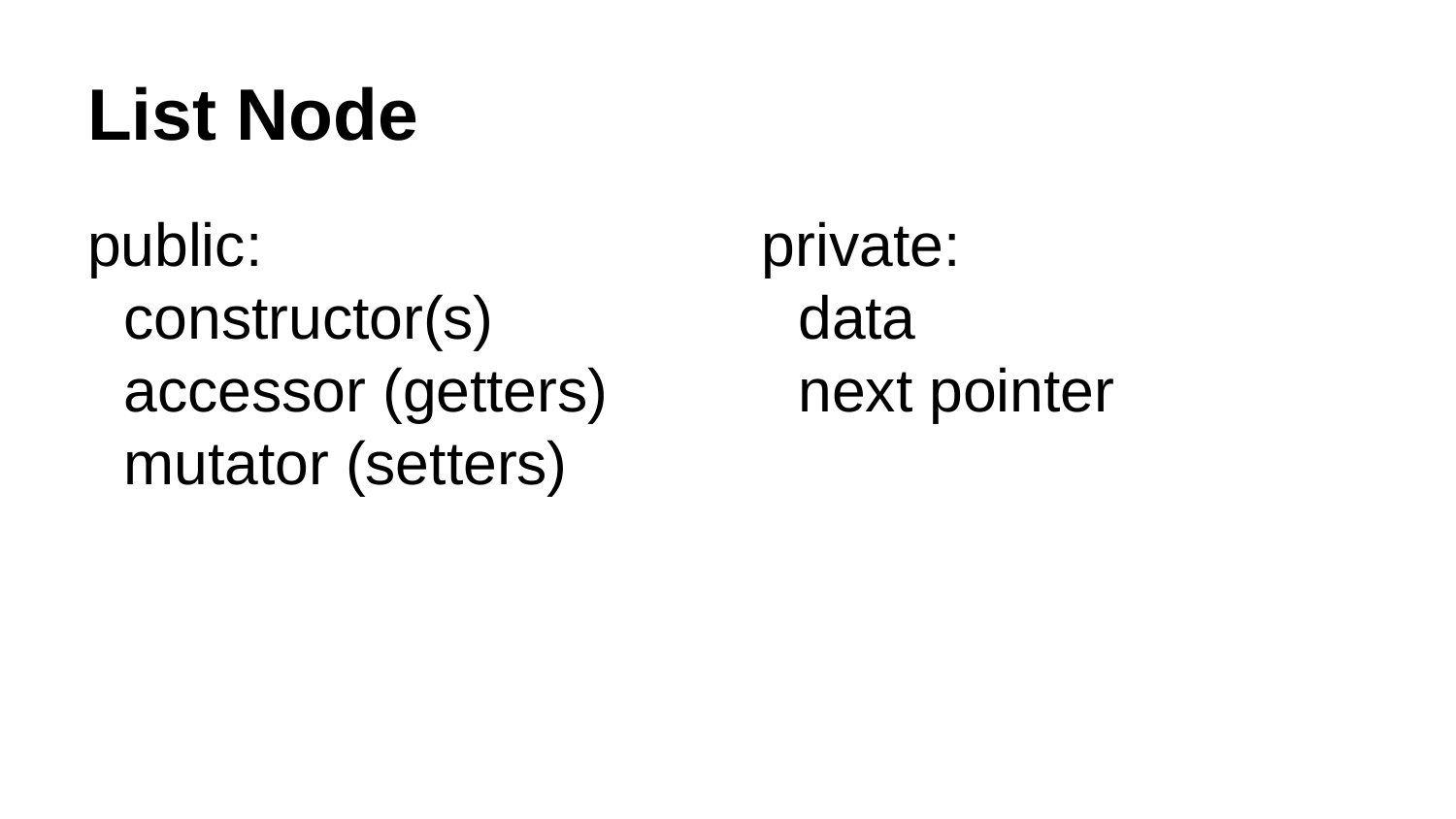

# List Node
public:
constructor(s)
accessor (getters)
mutator (setters)
private:
data
next pointer